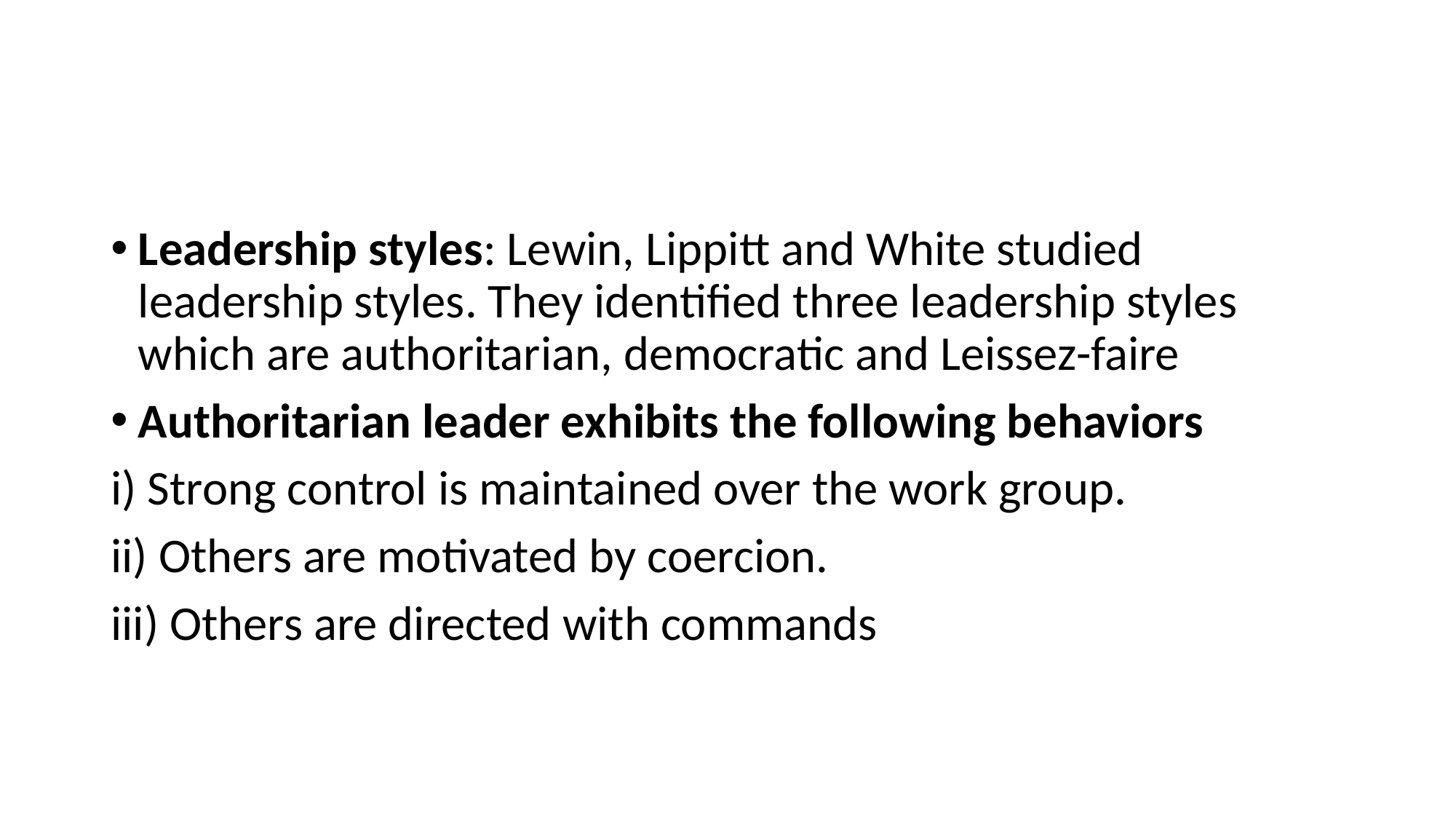

#
Leadership styles: Lewin, Lippitt and White studied leadership styles. They identified three leadership styles which are authoritarian, democratic and Leissez-faire
Authoritarian leader exhibits the following behaviors
i) Strong control is maintained over the work group.
ii) Others are motivated by coercion.
iii) Others are directed with commands